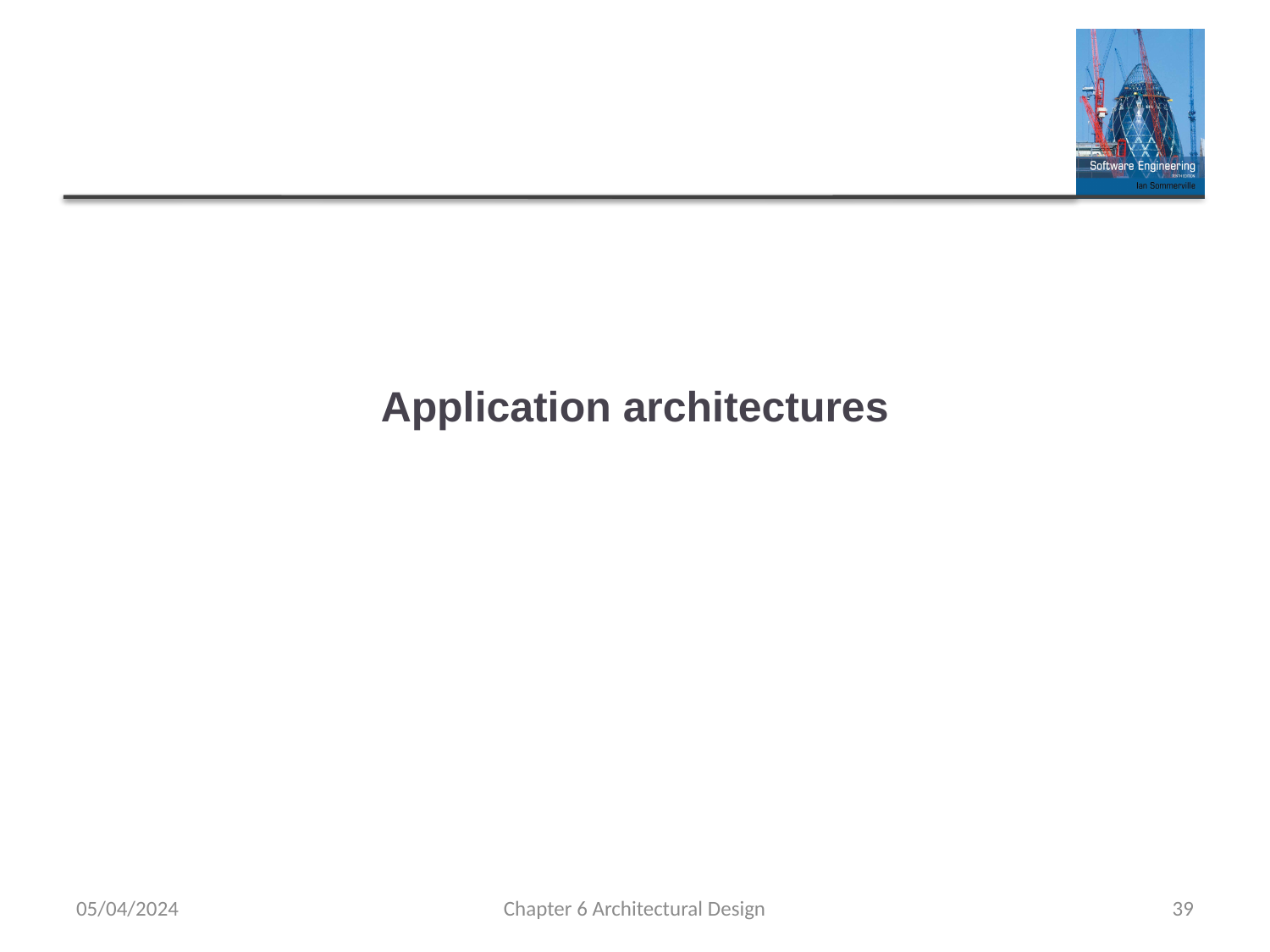

# Application architectures
05/04/2024
Chapter 6 Architectural Design
39